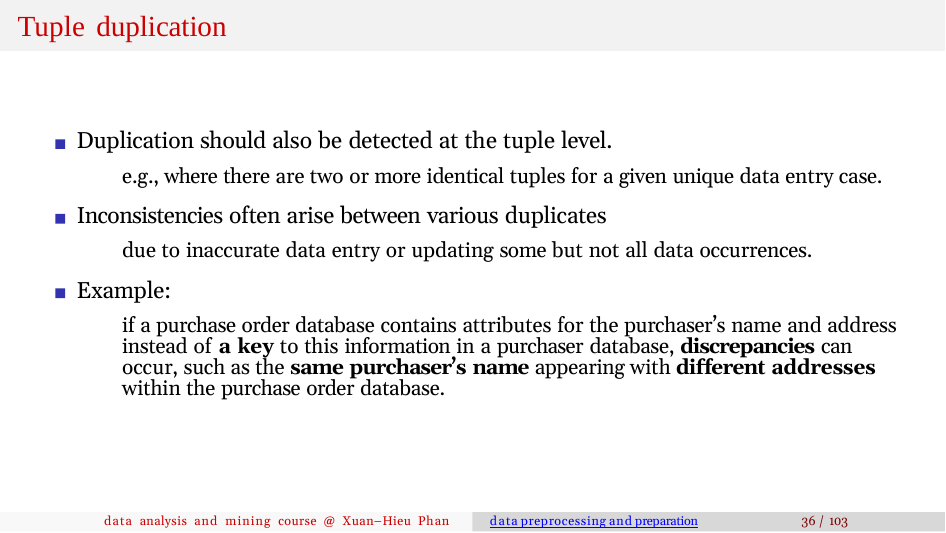

# Tuple duplication
Duplication should also be detected at the tuple level.
e.g., where there are two or more identical tuples for a given unique data entry case.
Inconsistencies often arise between various duplicates
due to inaccurate data entry or updating some but not all data occurrences.
Example:
if a purchase order database contains attributes for the purchaser’s name and address instead of a key to this information in a purchaser database, discrepancies can occur, such as the same purchaser’s name appearing with different addresses within the purchase order database.

data analysis and mining course @ Xuan–Hieu Phan
data preprocessing and preparation
36 / 103